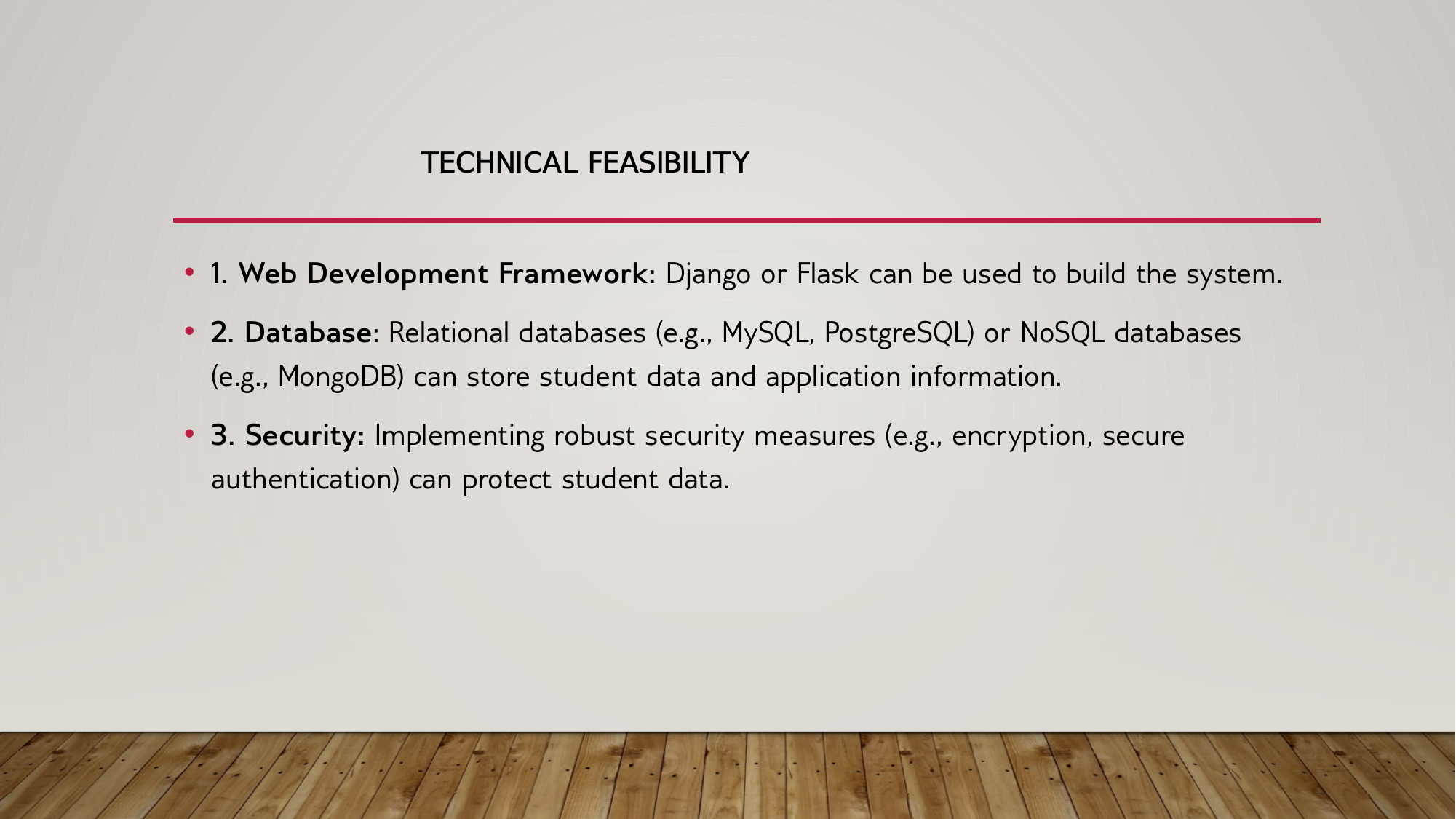

# Technical Feasibility
1. Web Development Framework: Django or Flask can be used to build the system.
2. Database: Relational databases (e.g., MySQL, PostgreSQL) or NoSQL databases (e.g., MongoDB) can store student data and application information.
3. Security: Implementing robust security measures (e.g., encryption, secure authentication) can protect student data.